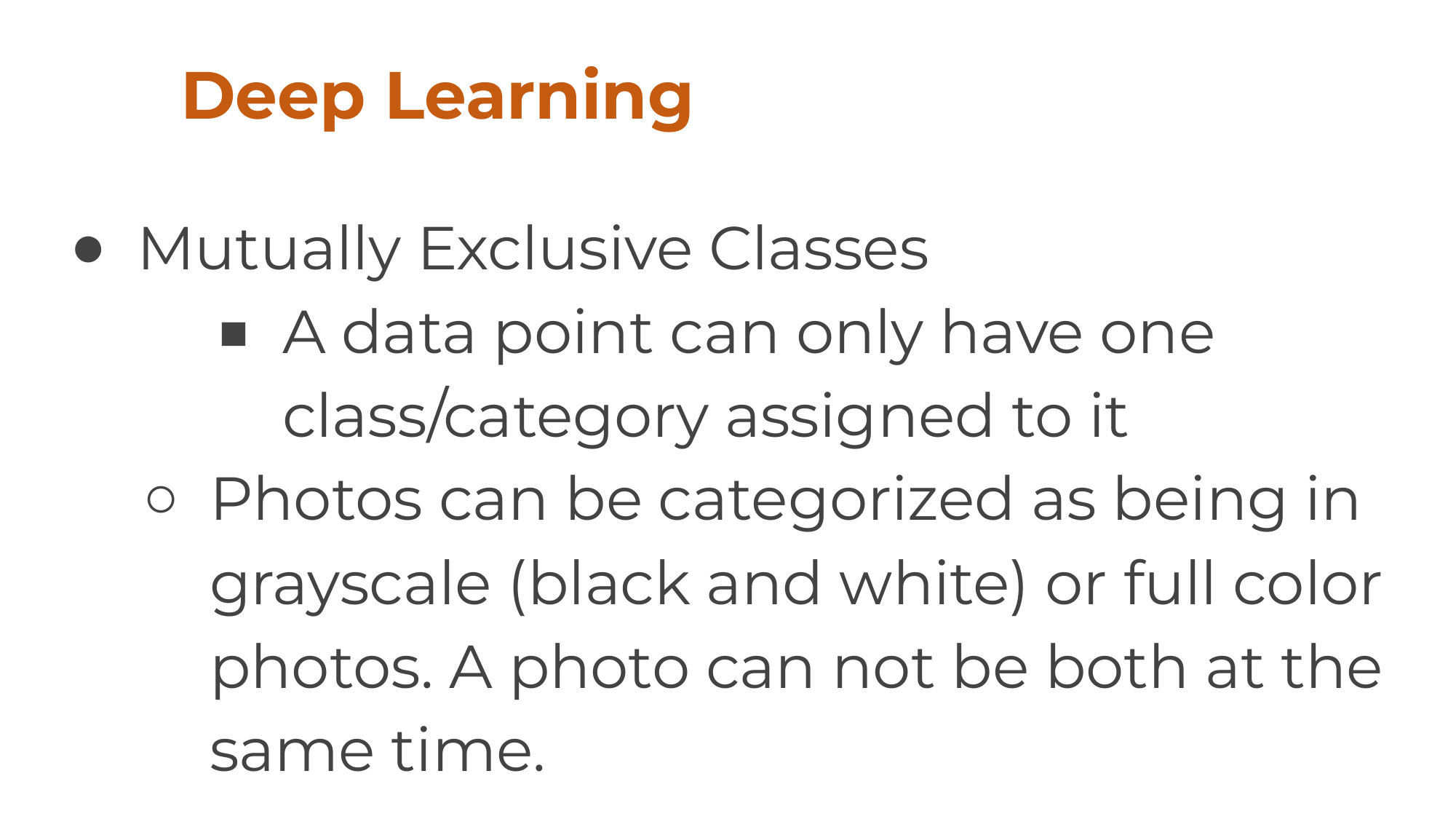

# Deep Learning

Mutually Exclusive Classes
A data point can only have one class/category assigned to it
Photos can be categorized as being in grayscale (black and white) or full color photos. A photo can not be both at the same time.